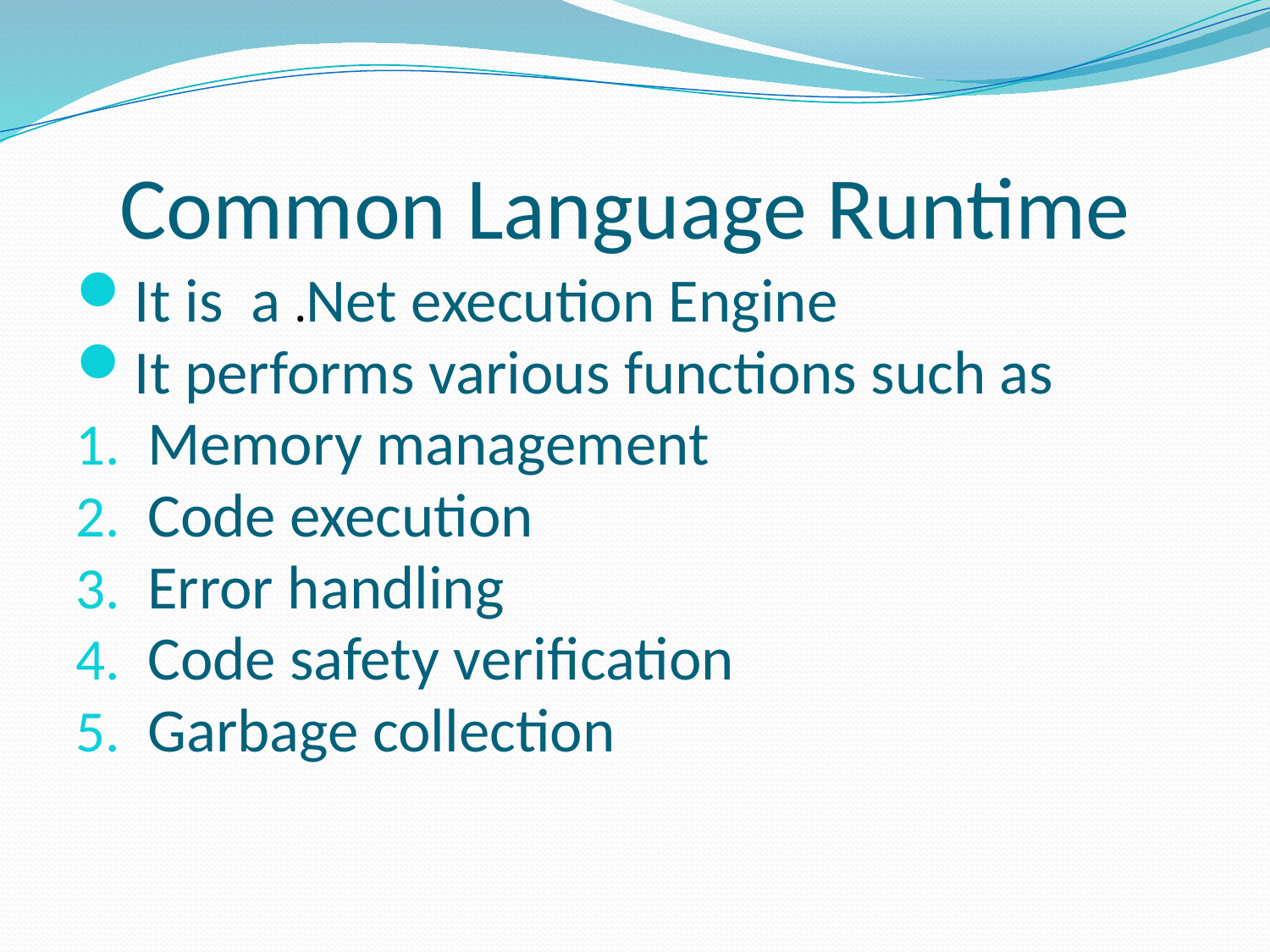

# Common Language Runtime
It is  a .Net execution Engine
It performs various functions such as
Memory management
Code execution
Error handling
Code safety verification
Garbage collection